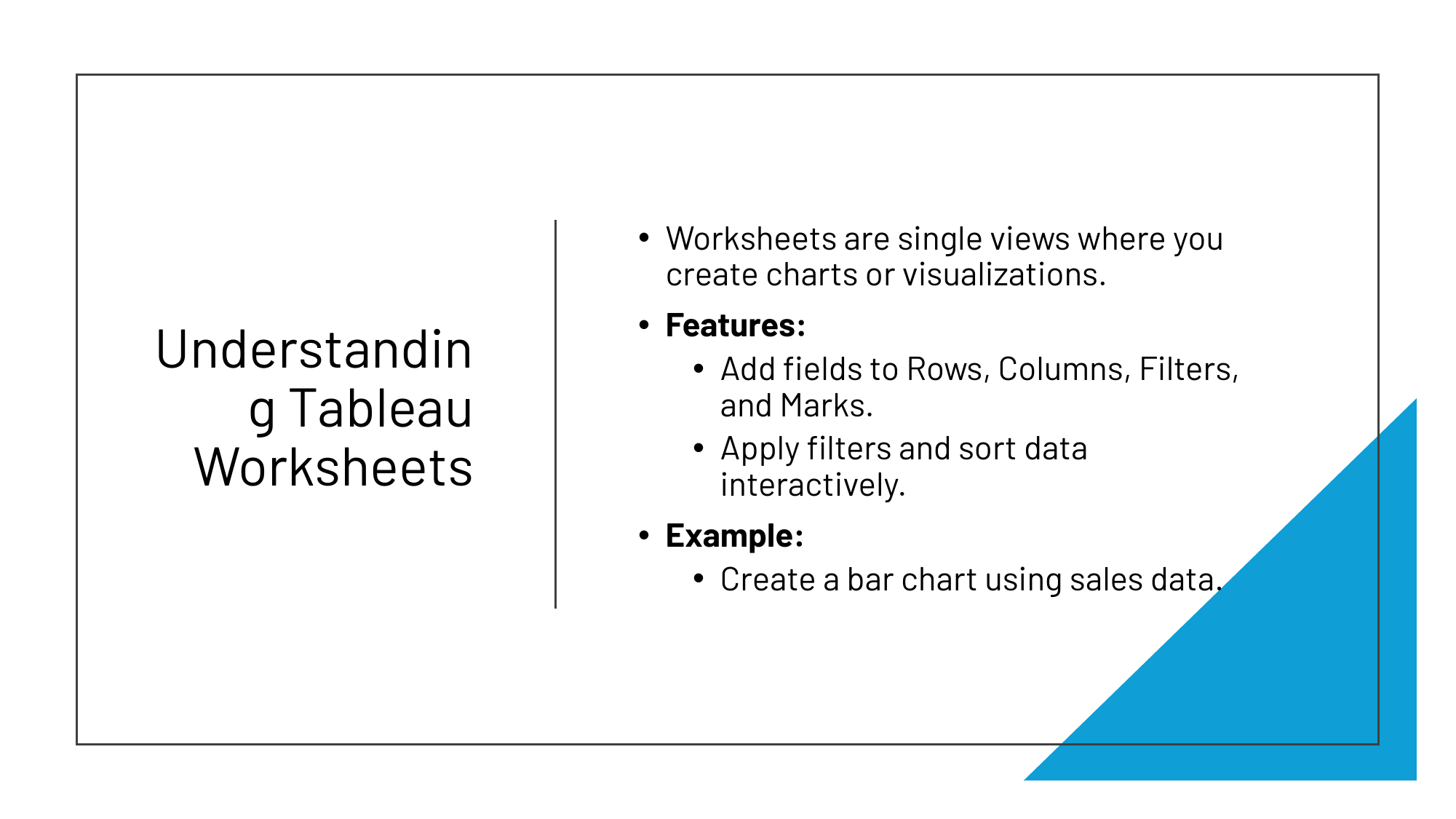

# Understanding Tableau Worksheets
Worksheets are single views where you create charts or visualizations.
Features:
Add fields to Rows, Columns, Filters, and Marks.
Apply filters and sort data interactively.
Example:
Create a bar chart using sales data.